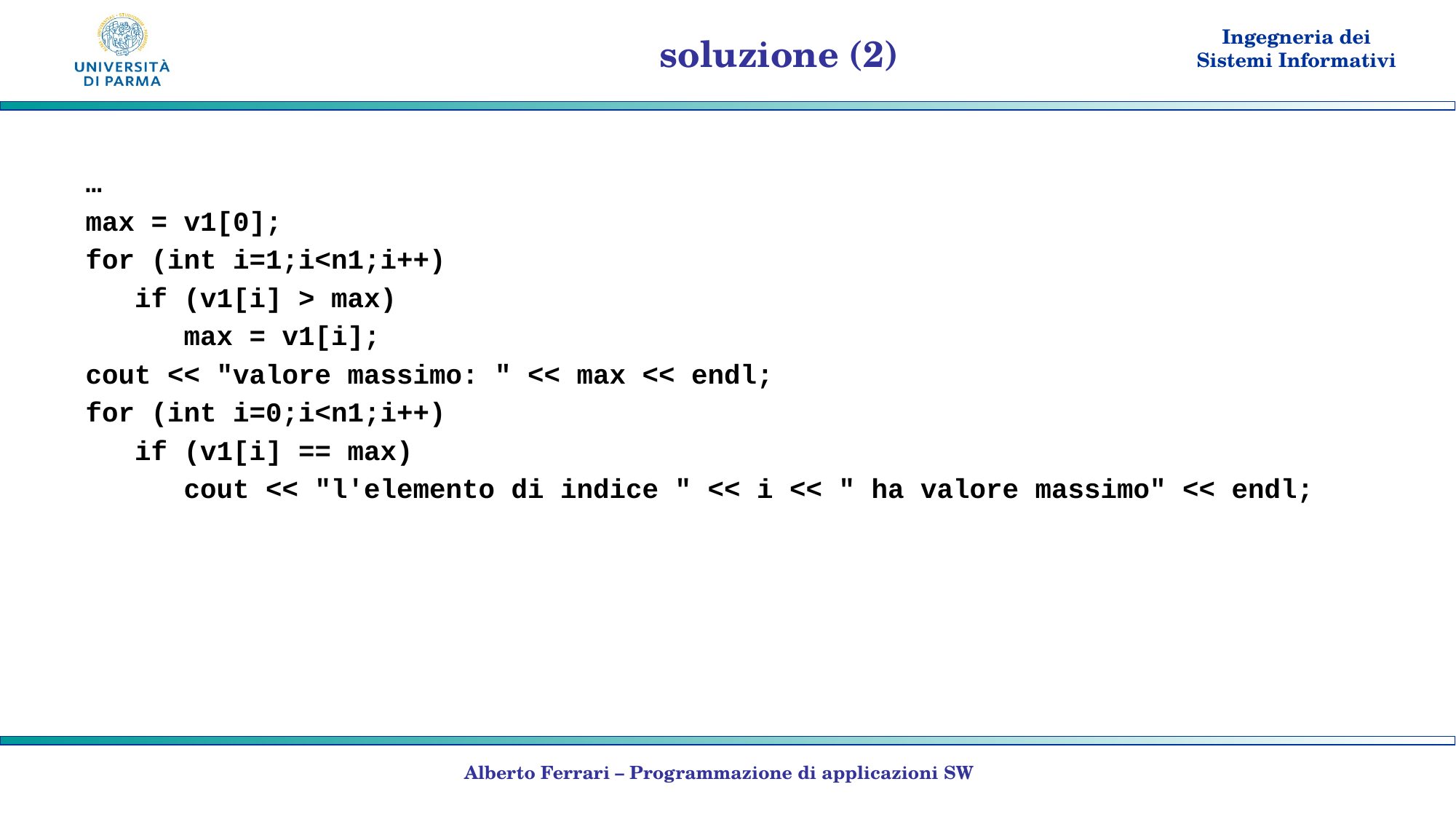

# soluzione (2)
…
max = v1[0];
for (int i=1;i<n1;i++)
   if (v1[i] > max)
      max = v1[i];
cout << "valore massimo: " << max << endl;
for (int i=0;i<n1;i++)
   if (v1[i] == max)
      cout << "l'elemento di indice " << i << " ha valore massimo" << endl;
Alberto Ferrari – Programmazione di applicazioni SW